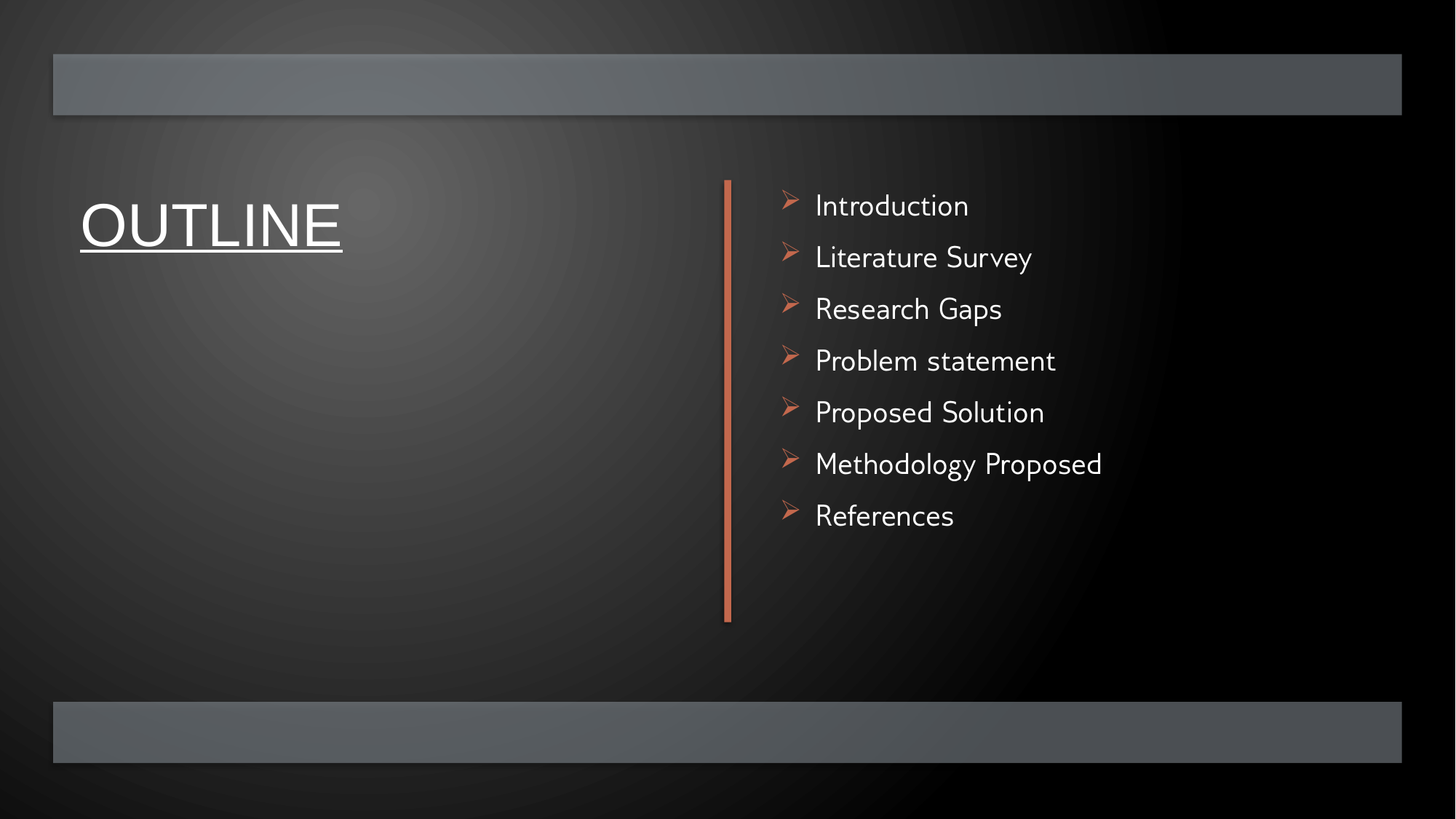

# OUTLINE
Introduction
Literature Survey
Research Gaps
Problem statement
Proposed Solution
Methodology Proposed
References